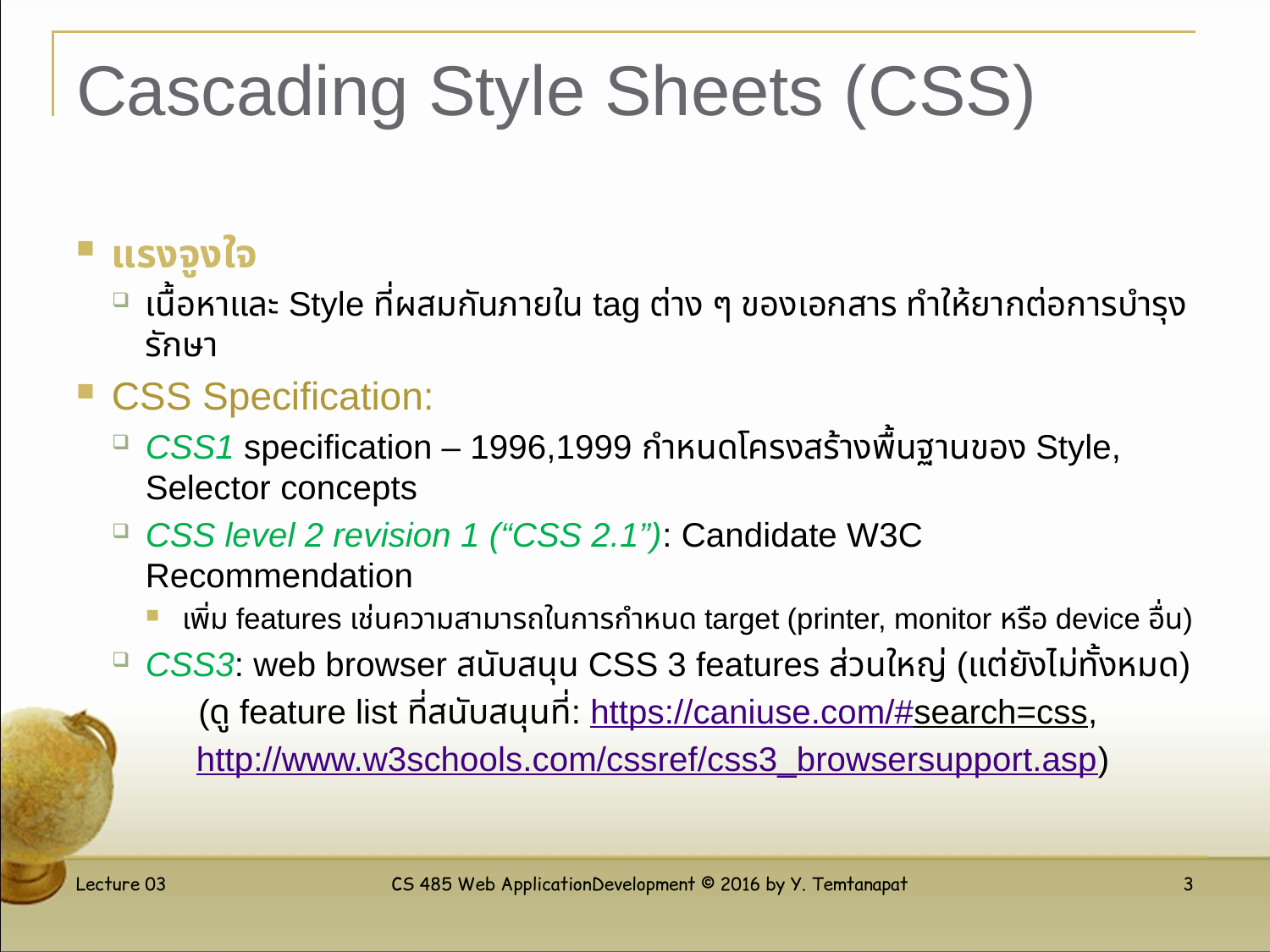

# Cascading Style Sheets (CSS)
แรงจูงใจ
เนื้อหาและ Style ที่ผสมกันภายใน tag ต่าง ๆ ของเอกสาร ทำให้ยากต่อการบำรุงรักษา
CSS Specification:
CSS1 specification – 1996,1999 กำหนดโครงสร้างพื้นฐานของ Style, Selector concepts
CSS level 2 revision 1 (“CSS 2.1”): Candidate W3C Recommendation
เพิ่ม features เช่นความสามารถในการกำหนด target (printer, monitor หรือ device อื่น)
CSS3: web browser สนับสนุน CSS 3 features ส่วนใหญ่ (แต่ยังไม่ทั้งหมด)
(ดู feature list ที่สนับสนุนที่: https://caniuse.com/#search=css,
http://www.w3schools.com/cssref/css3_browsersupport.asp)
Lecture 03
CS 485 Web ApplicationDevelopment © 2016 by Y. Temtanapat
 3